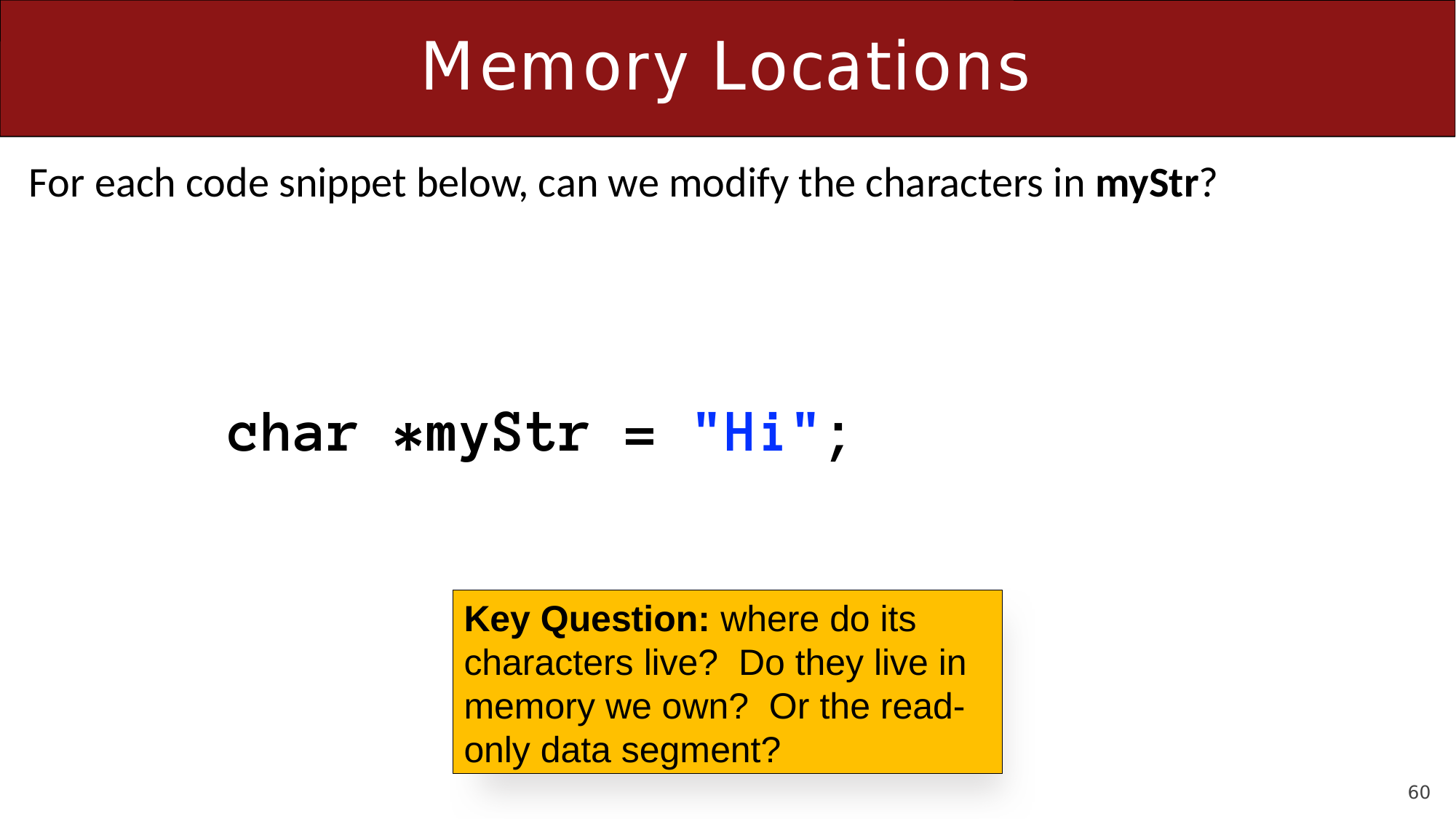

# Memory Locations
For each code snippet below, can we modify the characters in myStr?

char *myStr = "Hi";
Key Question: where do its characters live?  Do they live in memory we own?  Or the read-only data segment?